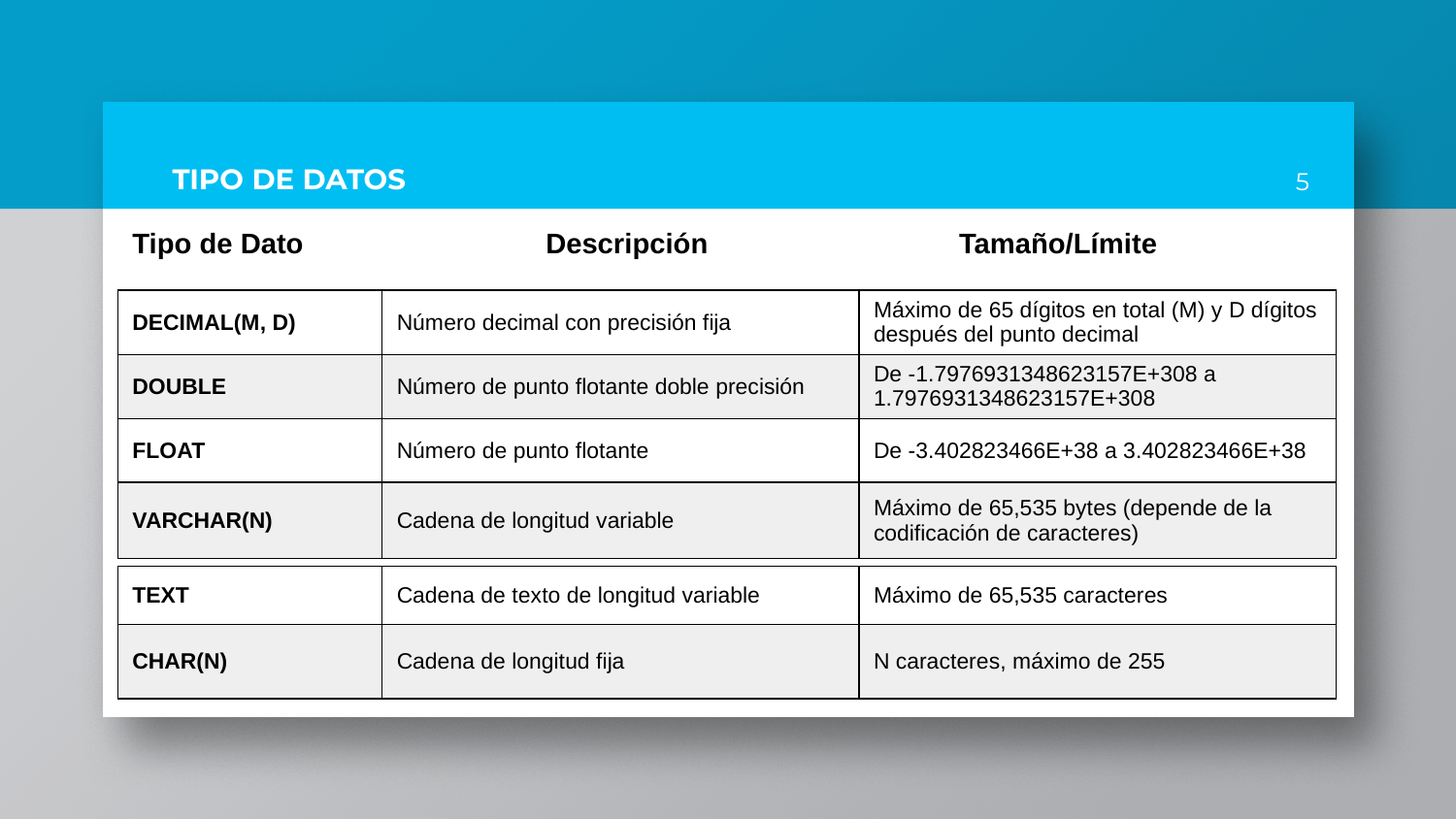

# TIPO DE DATOS
5
| Tipo de Dato | Descripción | Tamaño/Límite |
| --- | --- | --- |
| DECIMAL(M, D) | Número decimal con precisión fija | Máximo de 65 dígitos en total (M) y D dígitos después del punto decimal |
| --- | --- | --- |
| DOUBLE | Número de punto flotante doble precisión | De -1.7976931348623157E+308 a 1.7976931348623157E+308 |
| FLOAT | Número de punto flotante | De -3.402823466E+38 a 3.402823466E+38 |
| VARCHAR(N) | Cadena de longitud variable | Máximo de 65,535 bytes (depende de la codificación de caracteres) |
| TEXT | Cadena de texto de longitud variable | Máximo de 65,535 caracteres |
| --- | --- | --- |
| CHAR(N) | Cadena de longitud fija | N caracteres, máximo de 255 |